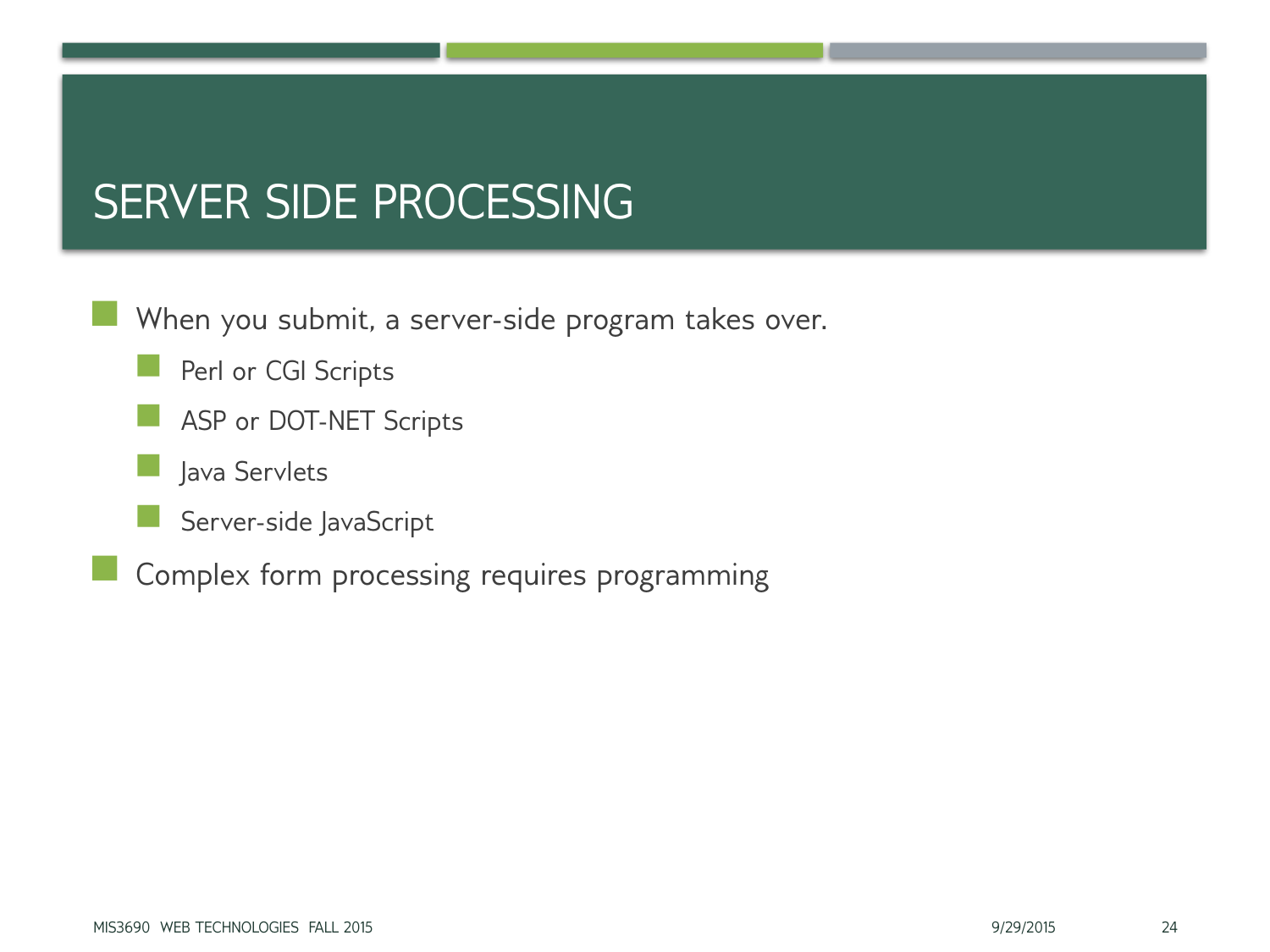

# Server Side Processing
When you submit, a server-side program takes over.
Perl or CGI Scripts
ASP or DOT-NET Scripts
Java Servlets
Server-side JavaScript
Complex form processing requires programming
MIS3690  Web Technologies  Fall 2015
9/29/2015
24